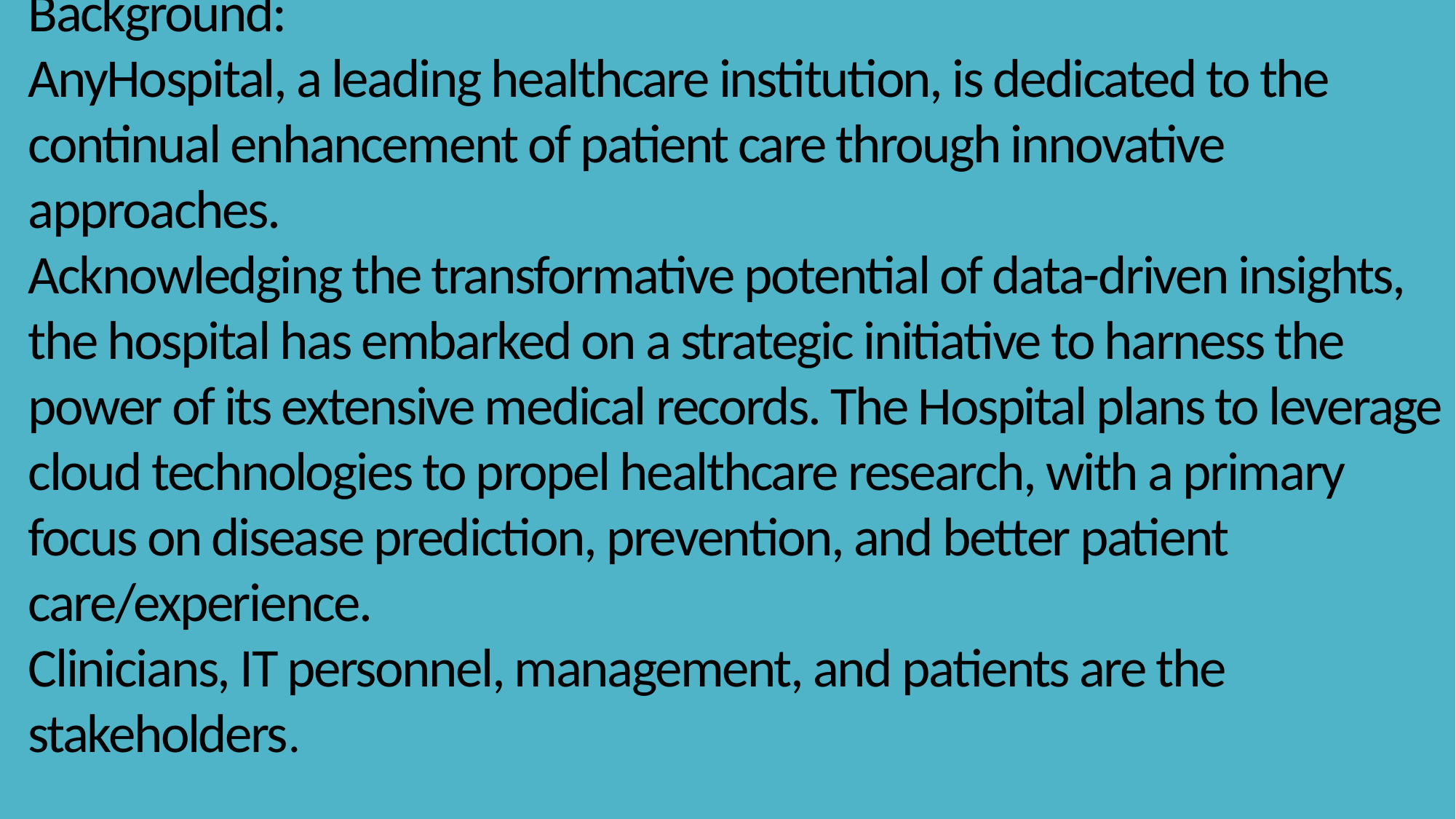

# Background: AnyHospital, a leading healthcare institution, is dedicated to the continual enhancement of patient care through innovative approaches. Acknowledging the transformative potential of data-driven insights, the hospital has embarked on a strategic initiative to harness the power of its extensive medical records. The Hospital plans to leverage cloud technologies to propel healthcare research, with a primary focus on disease prediction, prevention, and better patient care/experience. Clinicians, IT personnel, management, and patients are the stakeholders.